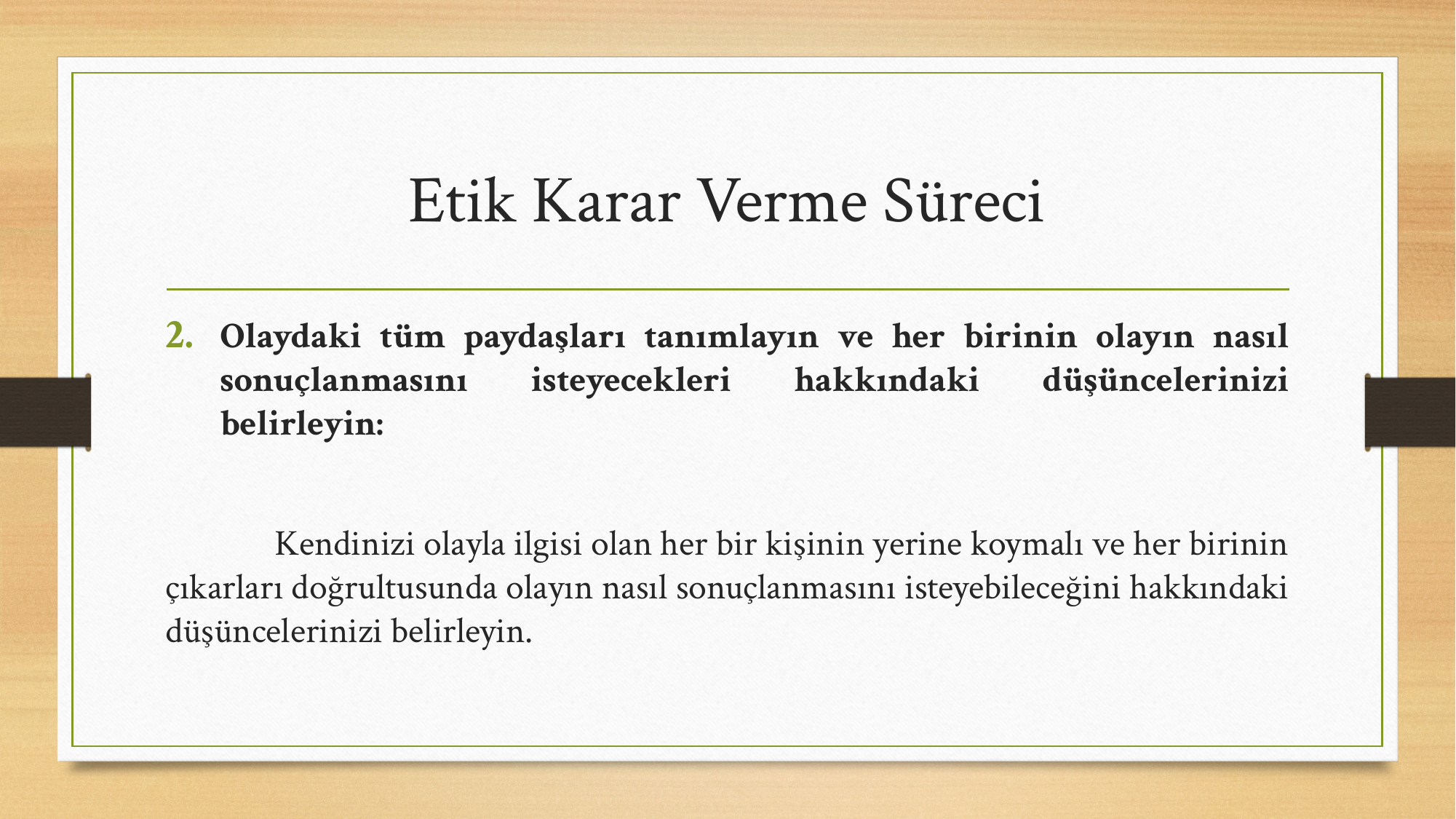

# Etik Karar Verme Süreci
Olaydaki tüm paydaşları tanımlayın ve her birinin olayın nasıl sonuçlanmasını isteyecekleri hakkındaki düşüncelerinizi belirleyin:

	Kendinizi olayla ilgisi olan her bir kişinin yerine koymalı ve her birinin çıkarları doğrultusunda olayın nasıl sonuçlanmasını isteyebileceğini hakkındaki düşüncelerinizi belirleyin.